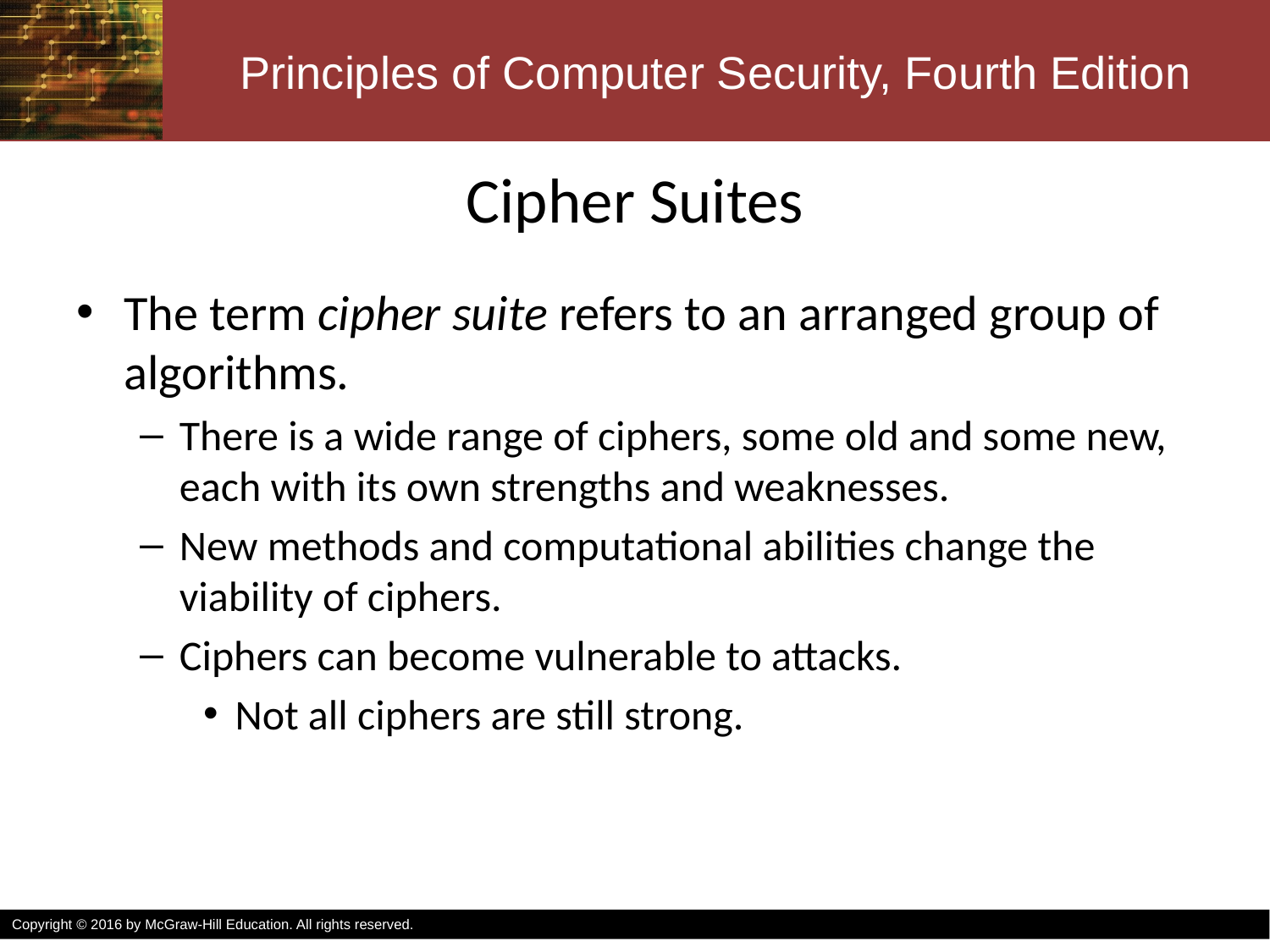

# Cipher Suites
The term cipher suite refers to an arranged group of algorithms.
There is a wide range of ciphers, some old and some new, each with its own strengths and weaknesses.
New methods and computational abilities change the viability of ciphers.
Ciphers can become vulnerable to attacks.
Not all ciphers are still strong.